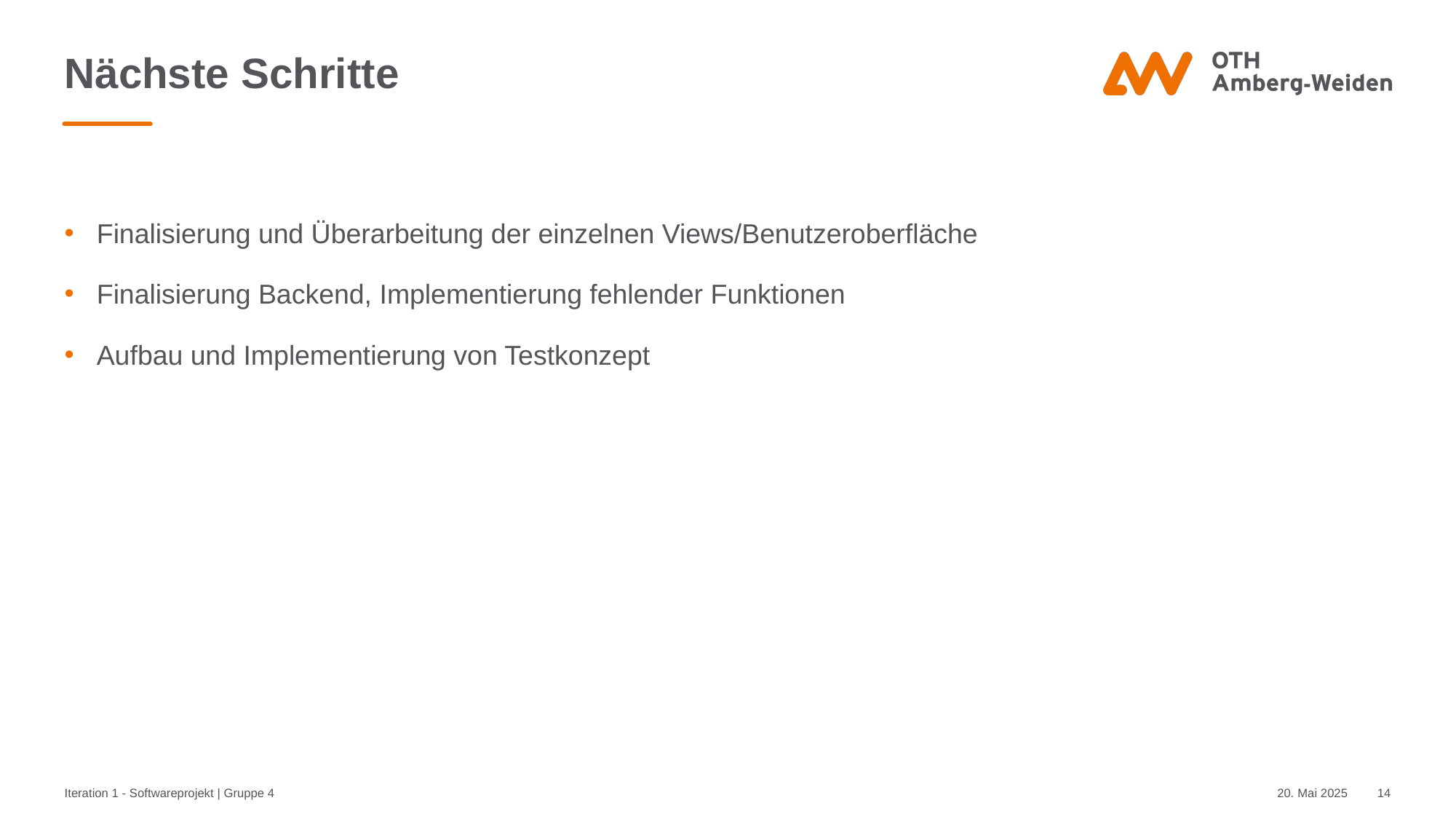

# Nächste Schritte
Finalisierung und Überarbeitung der einzelnen Views/Benutzeroberfläche
Finalisierung Backend, Implementierung fehlender Funktionen
Aufbau und Implementierung von Testkonzept

Iteration 1 - Softwareprojekt | Gruppe 4
20. Mai 2025
14